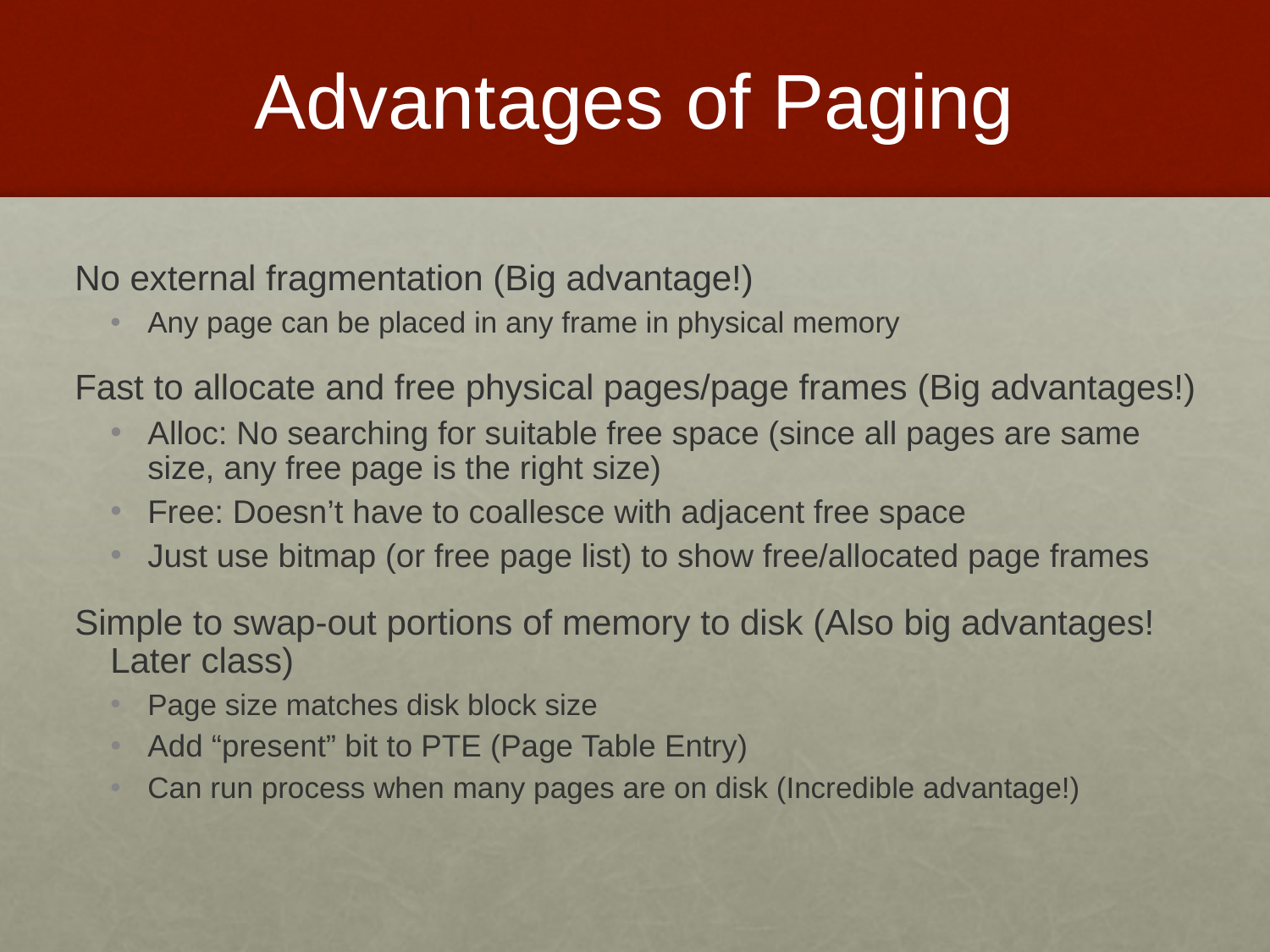

# Advantages of Paging
No external fragmentation (Big advantage!)
Any page can be placed in any frame in physical memory
Fast to allocate and free physical pages/page frames (Big advantages!)
Alloc: No searching for suitable free space (since all pages are same size, any free page is the right size)
Free: Doesn’t have to coallesce with adjacent free space
Just use bitmap (or free page list) to show free/allocated page frames
Simple to swap-out portions of memory to disk (Also big advantages! Later class)
Page size matches disk block size
Add “present” bit to PTE (Page Table Entry)
Can run process when many pages are on disk (Incredible advantage!)